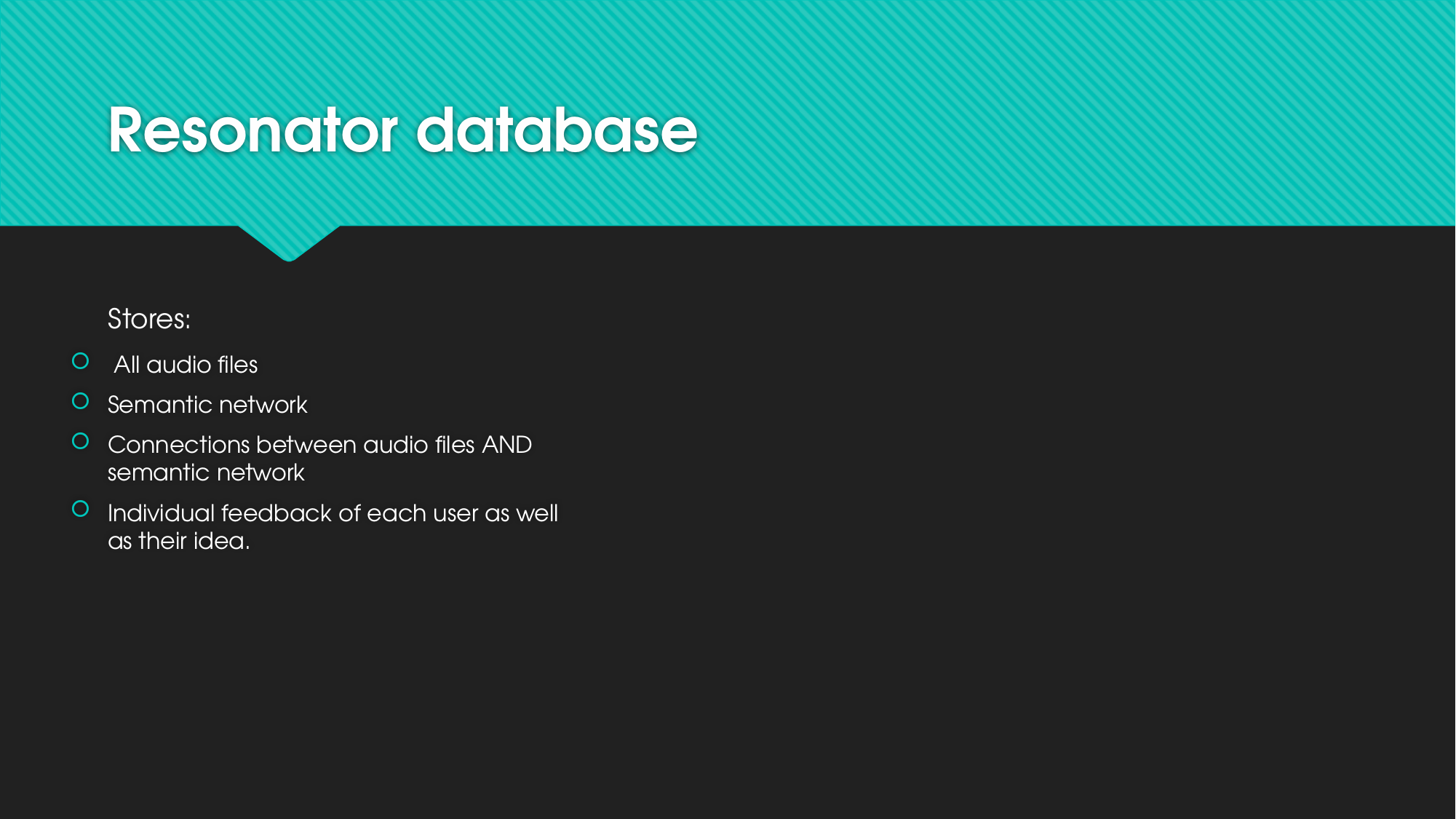

# Resonator database
Stores:
 All audio files
Semantic network
Connections between audio files AND semantic network
Individual feedback of each user as well as their idea.